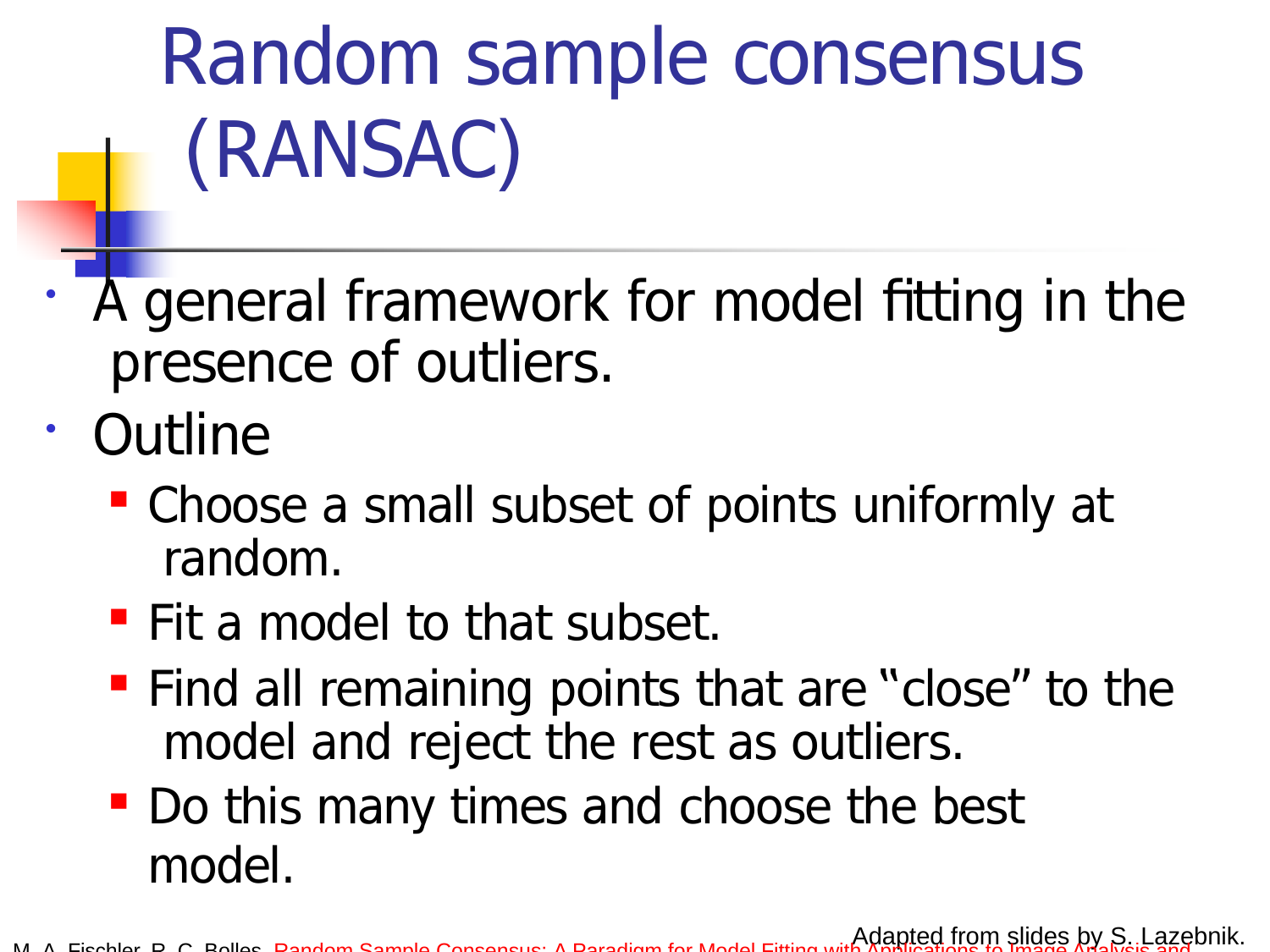

# Random sample consensus  (RANSAC)
A general framework for model fitting in the  presence of outliers.
Outline
Choose a small subset of points uniformly at  random.
Fit a model to that subset.
Find all remaining points that are “close” to the  model and reject the rest as outliers.
Do this many times and choose the best model.
M. A. Fischler, R. C. Bolles. Random Sample Consensus: A Paradigm for Model Fitting with Applications to Image Analysis and  Automated Cartography. Comm. of the ACM, Vol 24, pp 381-395, 1981.
Adapted from slides by S. Lazebnik.